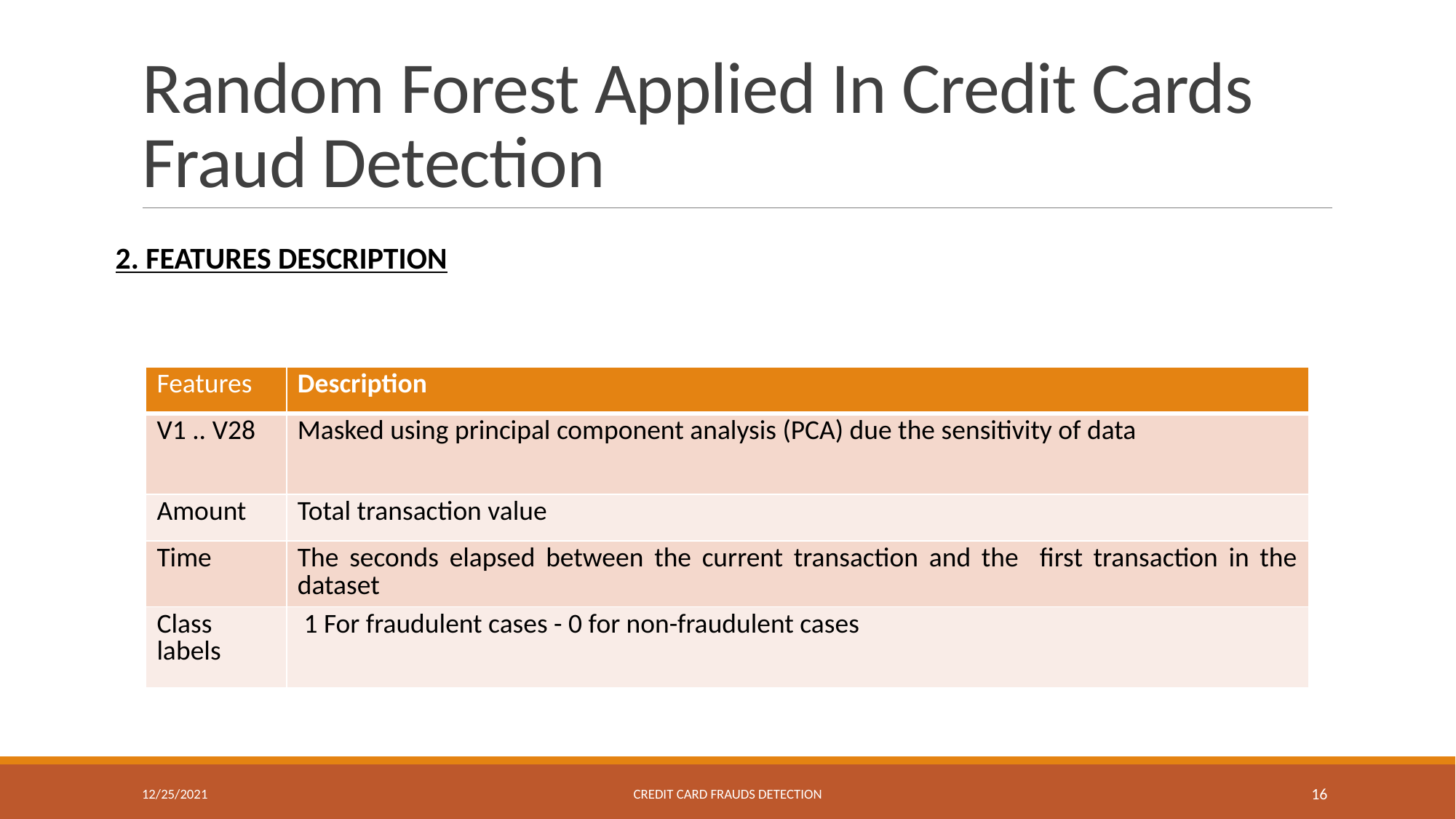

# Random Forest Applied In Credit Cards Fraud Detection
2. FEATURES DESCRIPTION
| Features | Description |
| --- | --- |
| V1 .. V28 | Masked using principal component analysis (PCA) due the sensitivity of data |
| Amount | Total transaction value |
| Time | The seconds elapsed between the current transaction and the first transaction in the dataset |
| Class labels | 1 For fraudulent cases - 0 for non-fraudulent cases |
12/25/2021
Credit Card Frauds Detection
16